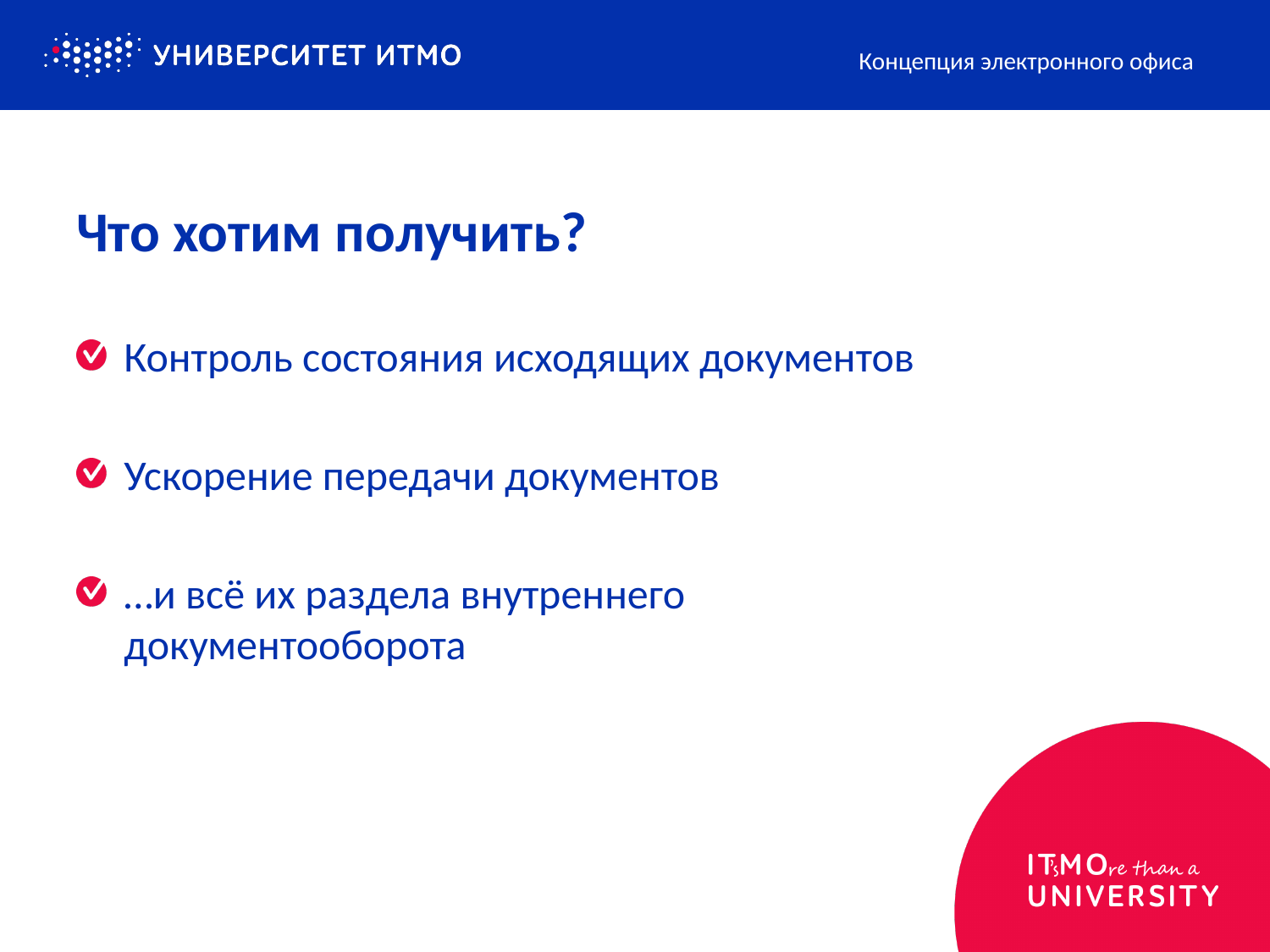

Концепция электронного офиса
# Что хотим получить?
Контроль состояния исходящих документов

Ускорение передачи документов

…и всё их раздела внутреннего документооборота